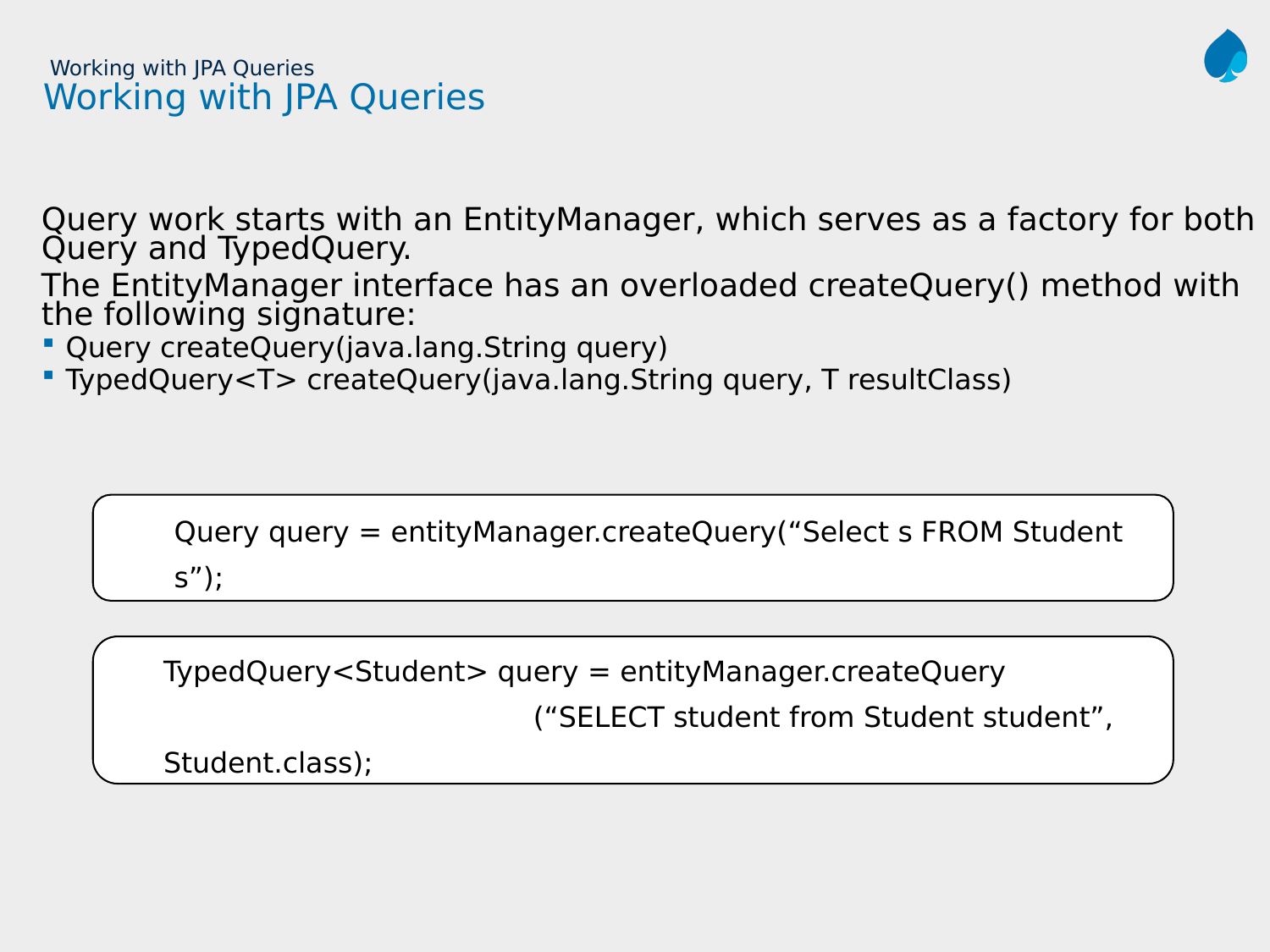

# Working with JPA Queries Working with JPA Queries
Query work starts with an EntityManager, which serves as a factory for both Query and TypedQuery.
The EntityManager interface has an overloaded createQuery() method with the following signature:
Query createQuery(java.lang.String query)
TypedQuery<T> createQuery(java.lang.String query, T resultClass)

Query query = entityManager.createQuery(“Select s FROM Student s”);
TypedQuery<Student> query = entityManager.createQuery
		             (“SELECT student from Student student”, Student.class);